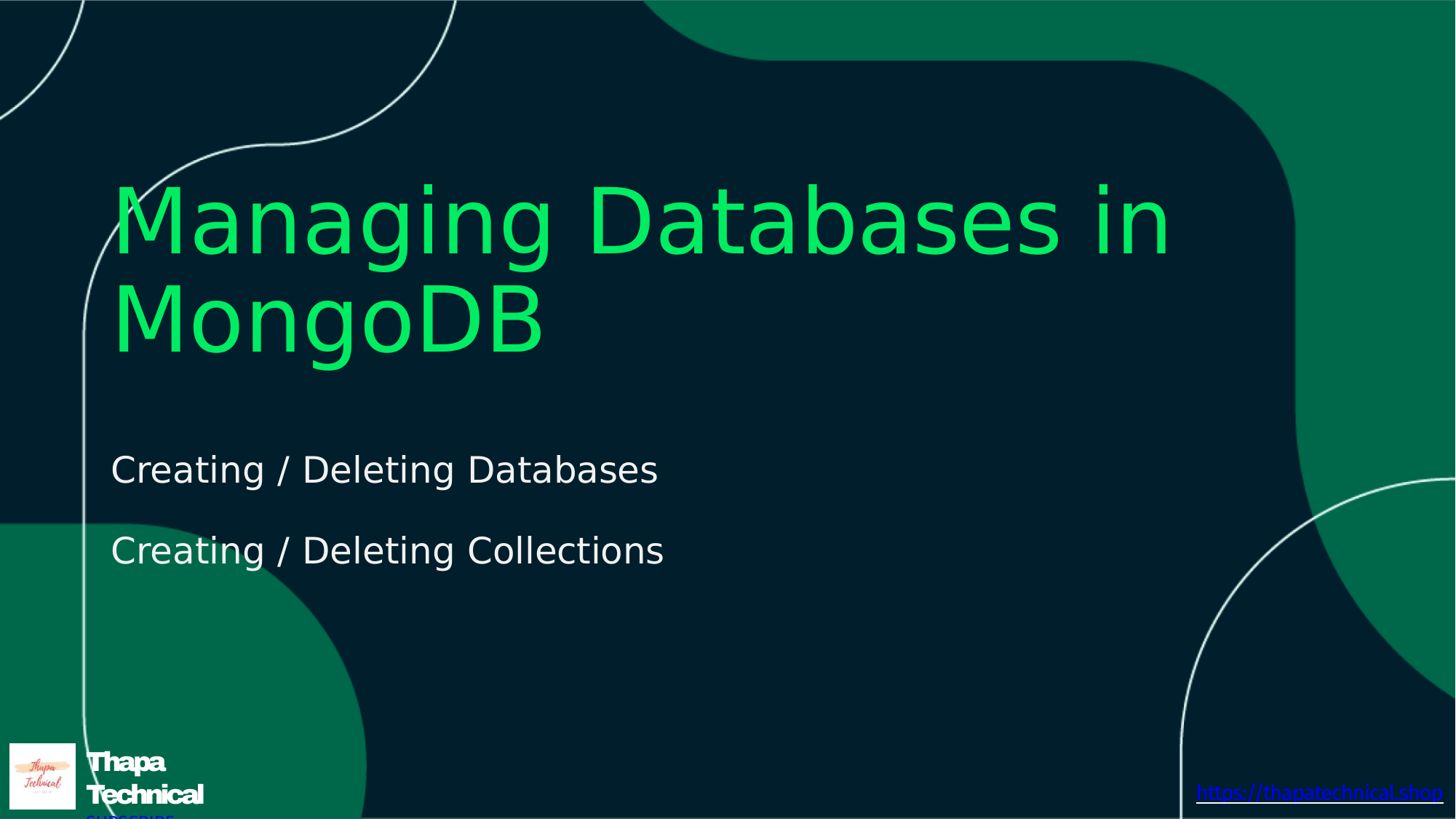

# Managing Databases in MongoDB
Creating / Deleting Databases
Creating / Deleting Collections
Thapa Technical
SUBSCRIBE
https://thapatechnical.shop